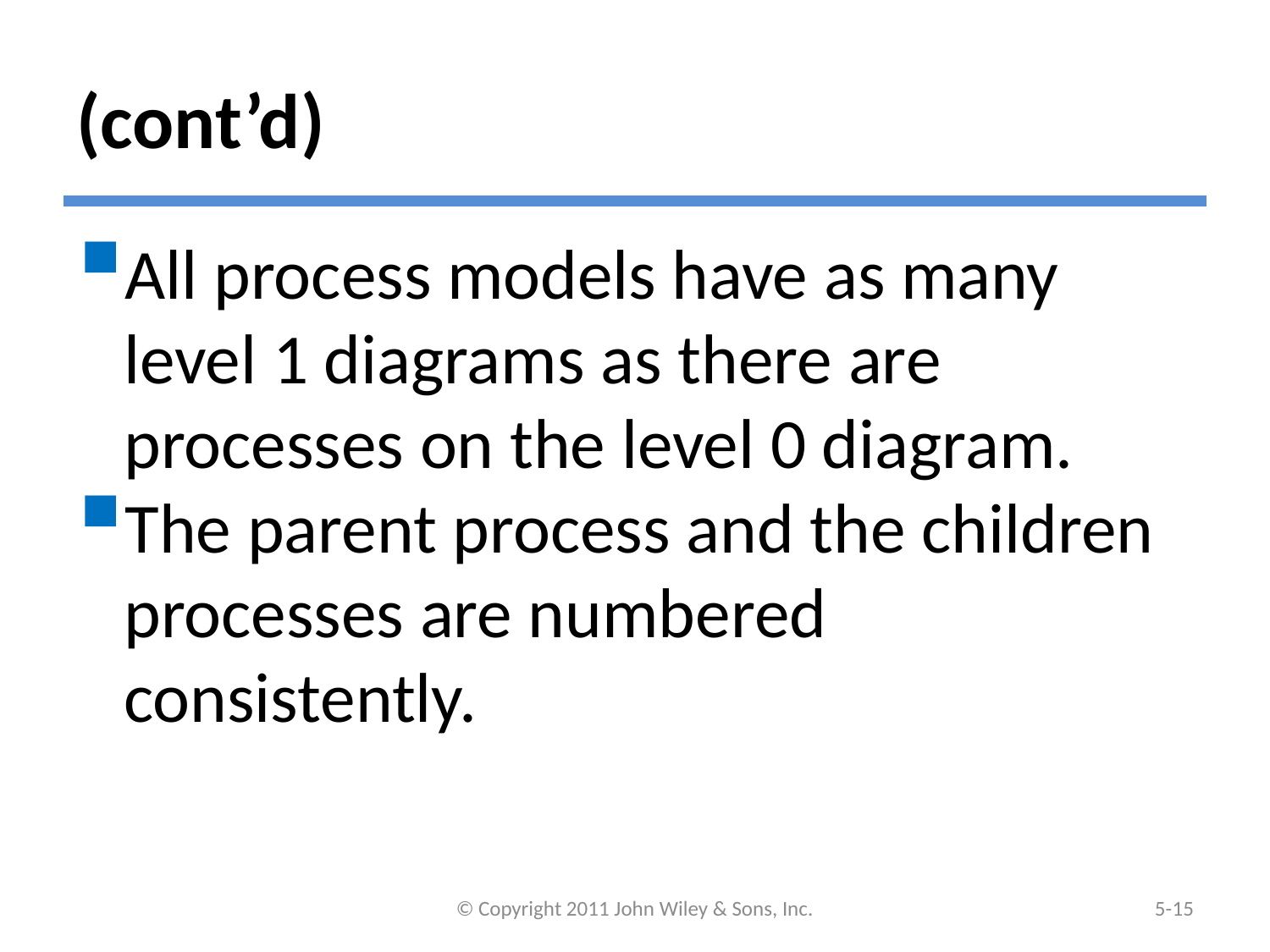

# (cont’d)
All process models have as many level 1 diagrams as there are processes on the level 0 diagram.
The parent process and the children processes are numbered consistently.
© Copyright 2011 John Wiley & Sons, Inc.
5-15